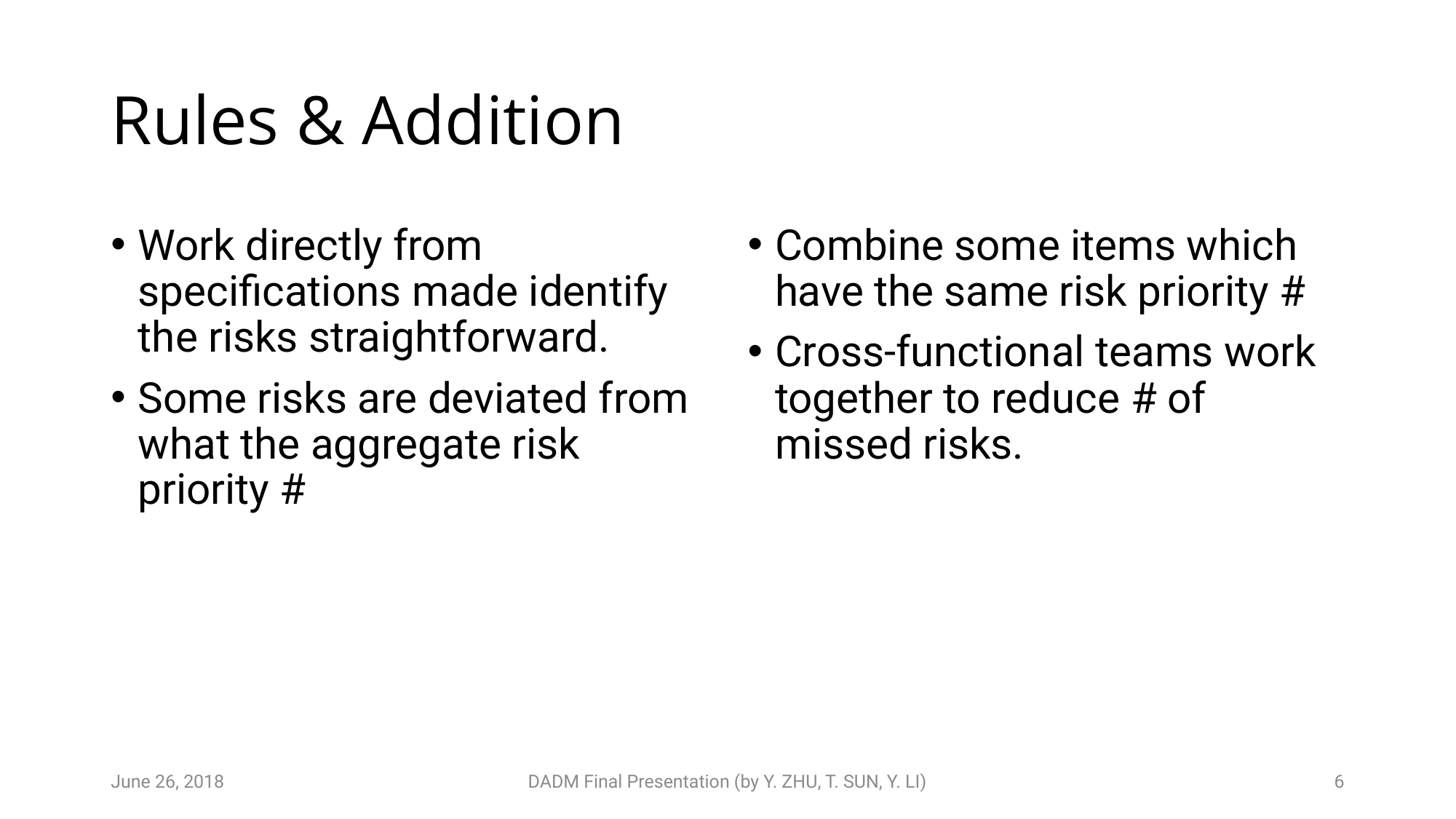

# Rules & Addition
Work directly from specifications made identify the risks straightforward.
Some risks are deviated from what the aggregate risk priority #

Combine some items which have the same risk priority #
Cross-functional teams work together to reduce # of missed risks.
June 26, 2018
DADM Final Presentation (by Y. ZHU, T. SUN, Y. LI)
6